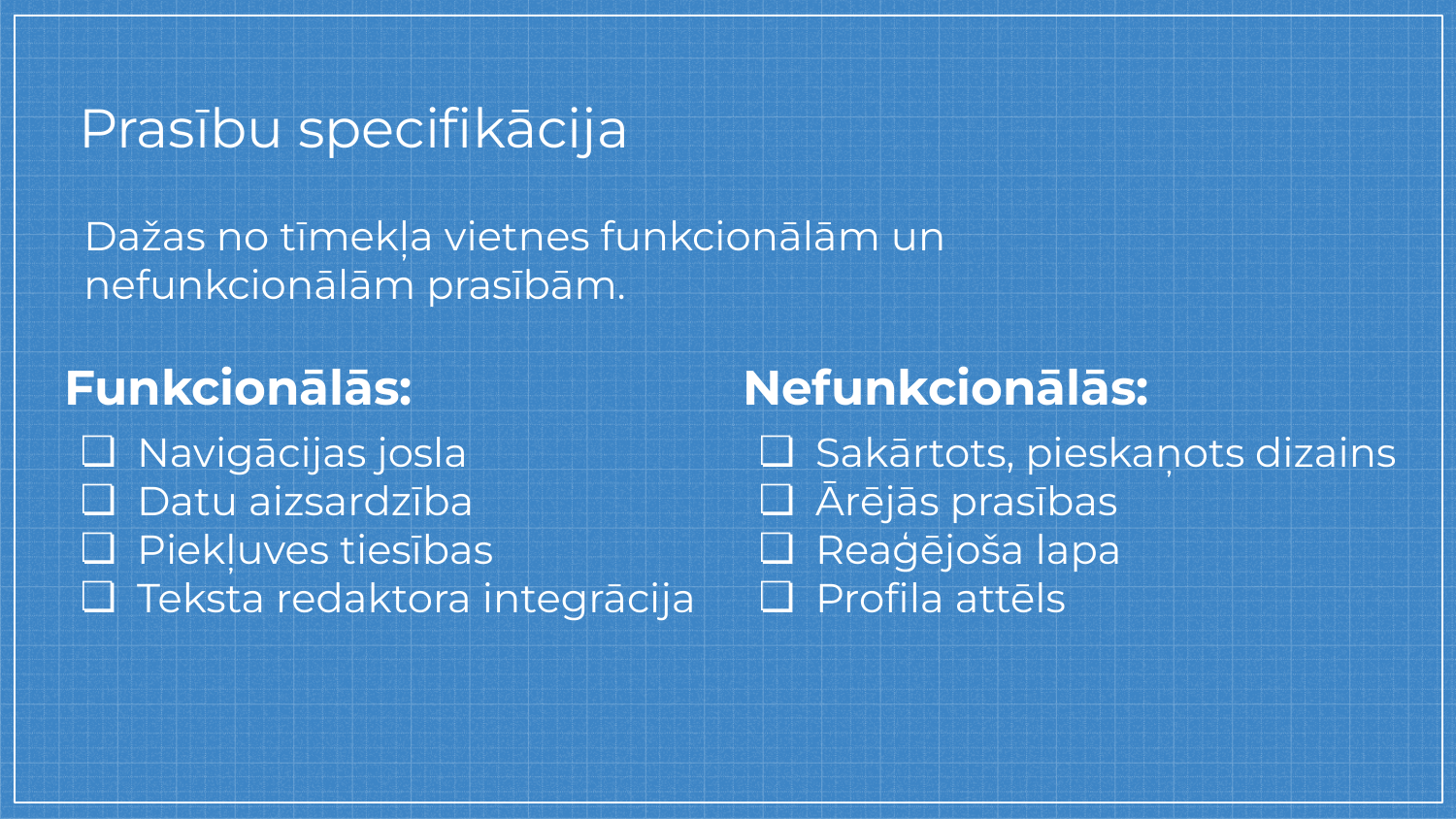

# Prasību specifikācija

Dažas no tīmekļa vietnes funkcionālām un nefunkcionālām prasībām.
Funkcionālās:
Navigācijas josla
Datu aizsardzība
Piekļuves tiesības
Teksta redaktora integrācija
Nefunkcionālās:
Sakārtots, pieskaņots dizains
Ārējās prasības
Reaģējoša lapa
Profila attēls